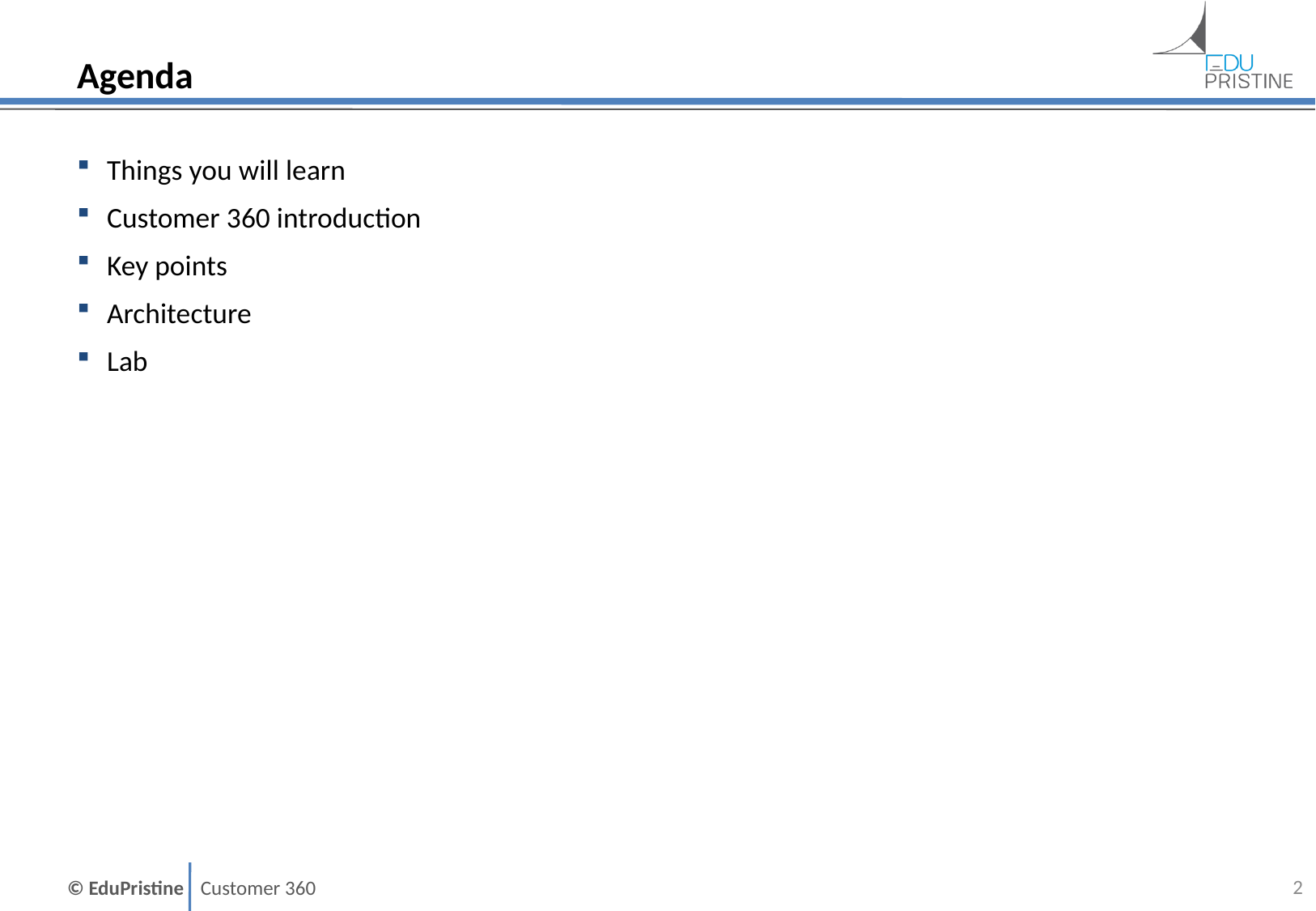

# Agenda
Things you will learn
Customer 360 introduction
Key points
Architecture
Lab

2